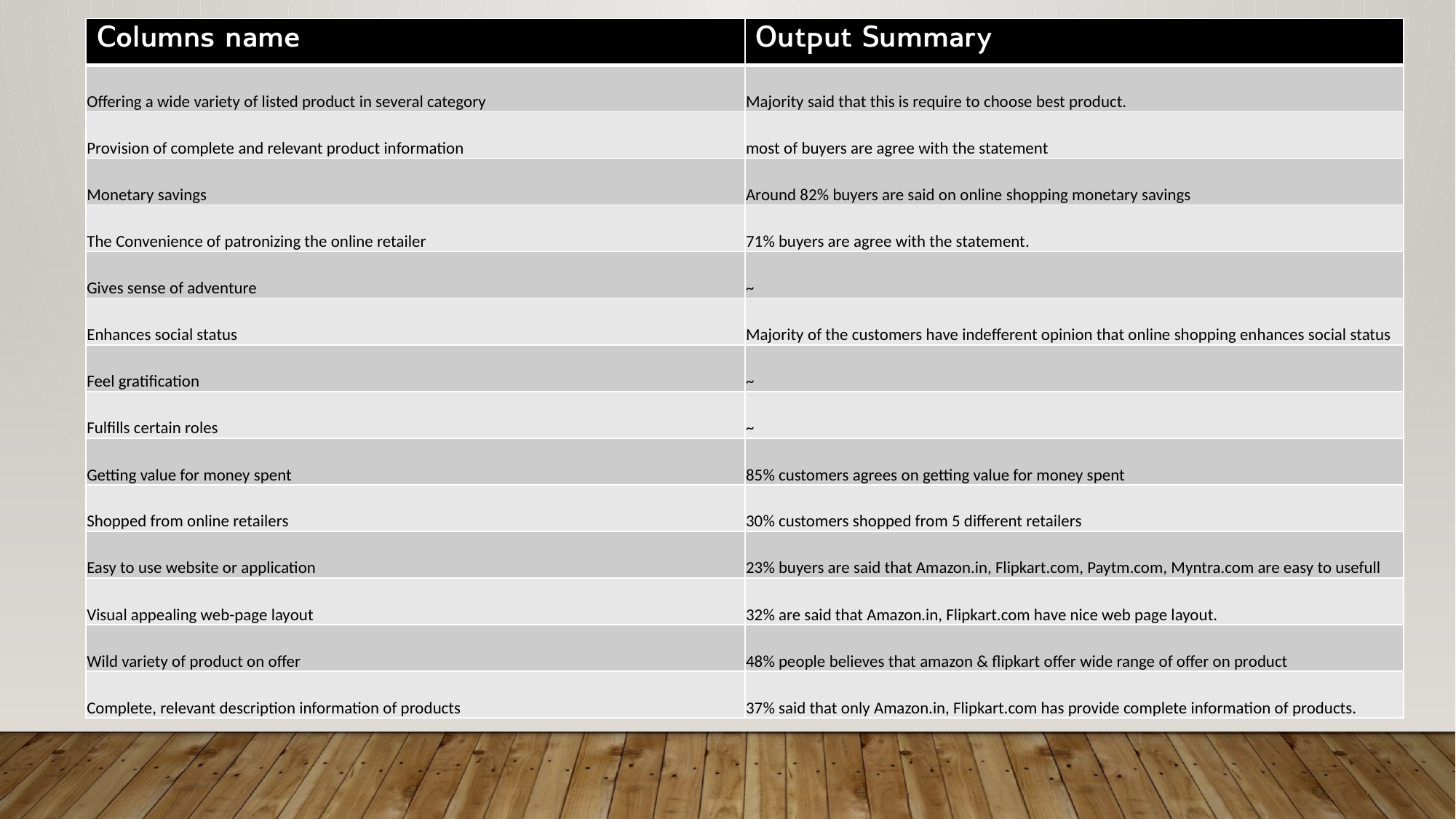

| Columns name | Output Summary |
| --- | --- |
| Offering a wide variety of listed product in several category | Majority said that this is require to choose best product. |
| Provision of complete and relevant product information | most of buyers are agree with the statement |
| Monetary savings | Around 82% buyers are said on online shopping monetary savings |
| The Convenience of patronizing the online retailer | 71% buyers are agree with the statement. |
| Gives sense of adventure | ~ |
| Enhances social status | Majority of the customers have indefferent opinion that online shopping enhances social status |
| Feel gratification | ~ |
| Fulfills certain roles | ~ |
| Getting value for money spent | 85% customers agrees on getting value for money spent |
| Shopped from online retailers | 30% customers shopped from 5 different retailers |
| Easy to use website or application | 23% buyers are said that Amazon.in, Flipkart.com, Paytm.com, Myntra.com are easy to usefull |
| Visual appealing web-page layout | 32% are said that Amazon.in, Flipkart.com have nice web page layout. |
| Wild variety of product on offer | 48% people believes that amazon & flipkart offer wide range of offer on product |
| Complete, relevant description information of products | 37% said that only Amazon.in, Flipkart.com has provide complete information of products. |